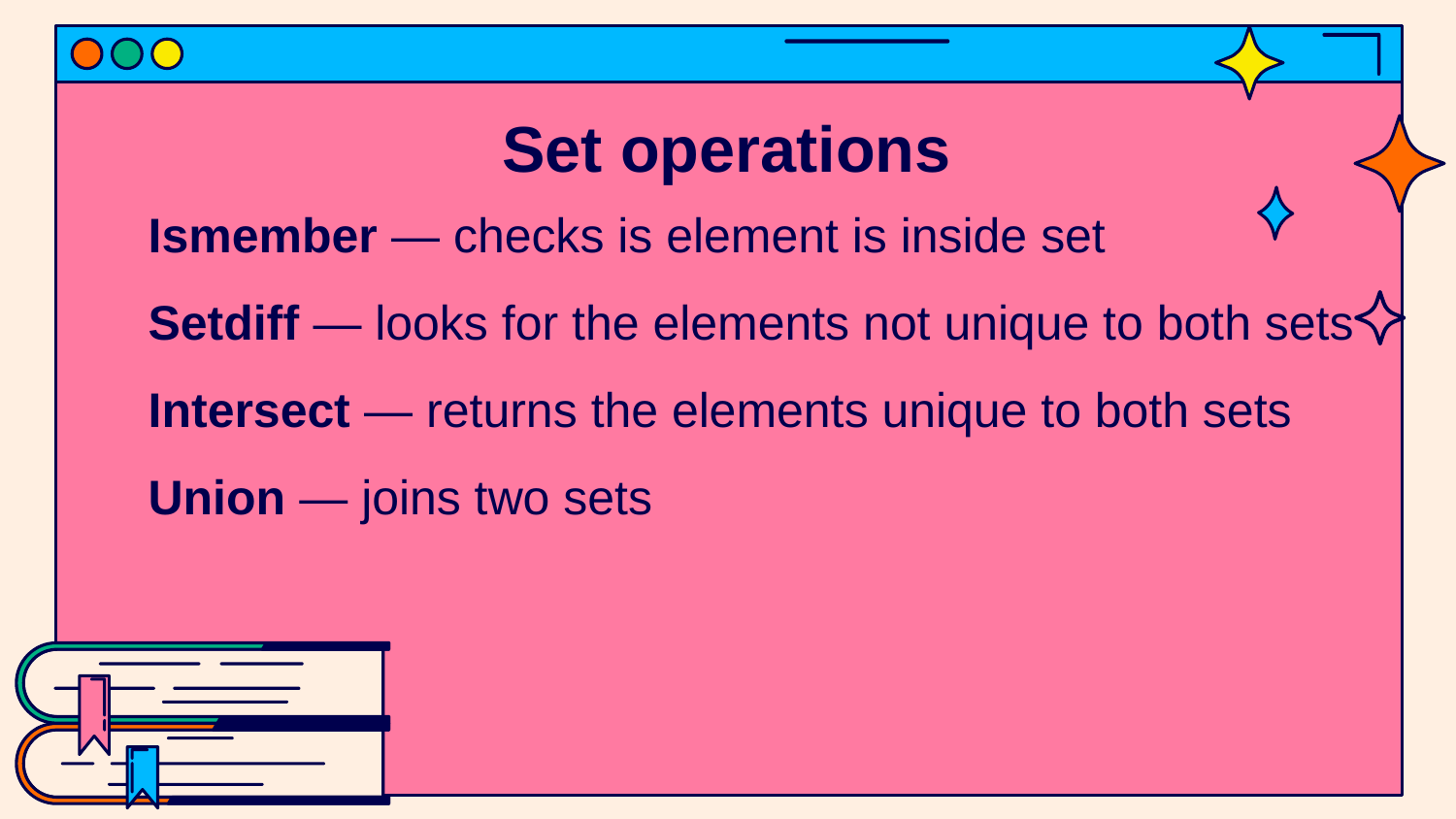

# Set operations

Ismember — checks is element is inside set
Setdiff — looks for the elements not unique to both sets
Intersect — returns the elements unique to both sets
Union — joins two sets